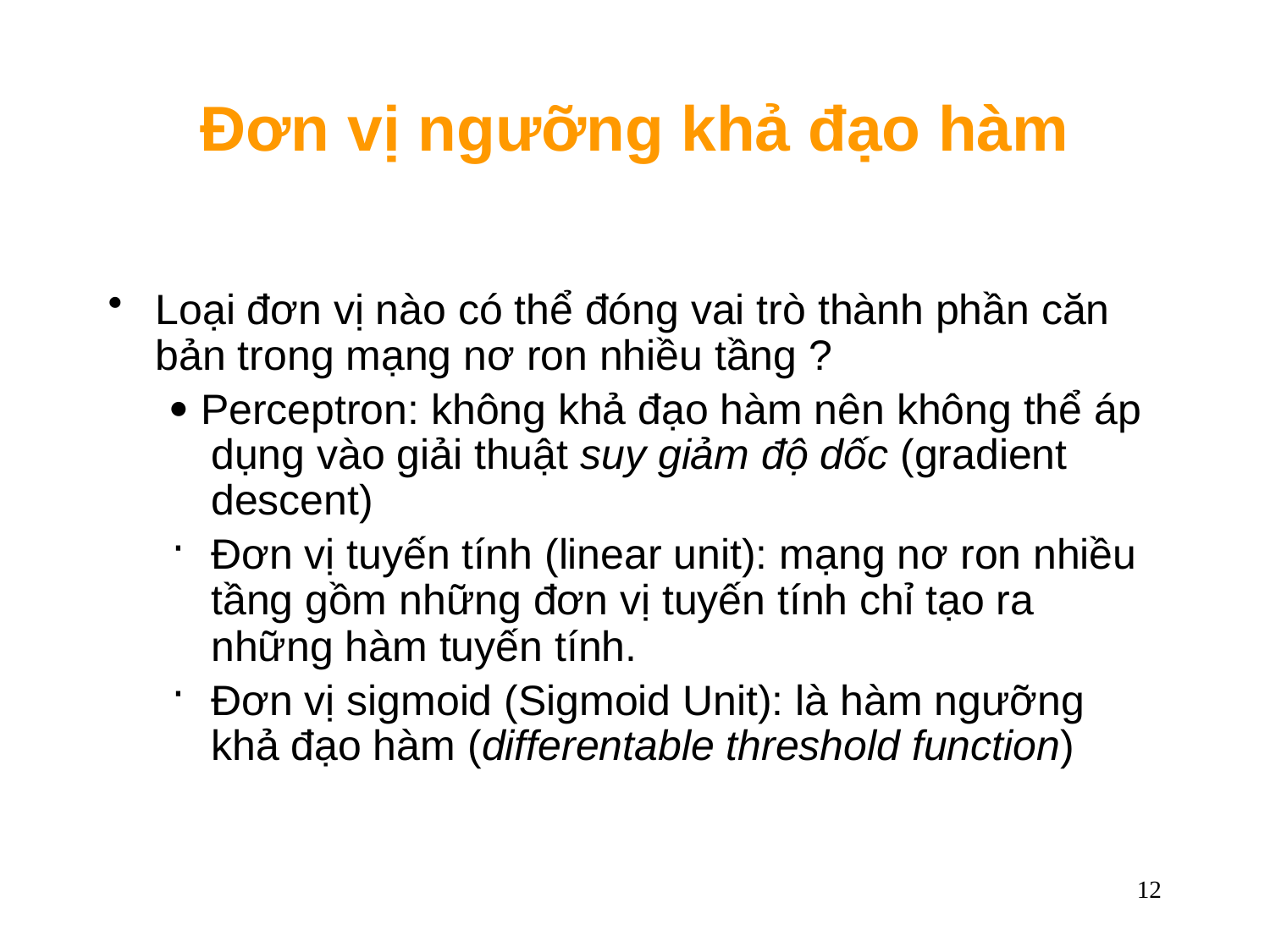

# Đơn vị ngưỡng khả đạo hàm

Loại đơn vị nào có thể đóng vai trò thành phần căn bản trong mạng nơ ron nhiều tầng ?
• Perceptron: không khả đạo hàm nên không thể áp dụng vào giải thuật suy giảm độ dốc (gradient descent)
Đơn vị tuyến tính (linear unit): mạng nơ ron nhiều tầng gồm những đơn vị tuyến tính chỉ tạo ra những hàm tuyến tính.
Đơn vị sigmoid (Sigmoid Unit): là hàm ngưỡng khả đạo hàm (differentable threshold function)

12